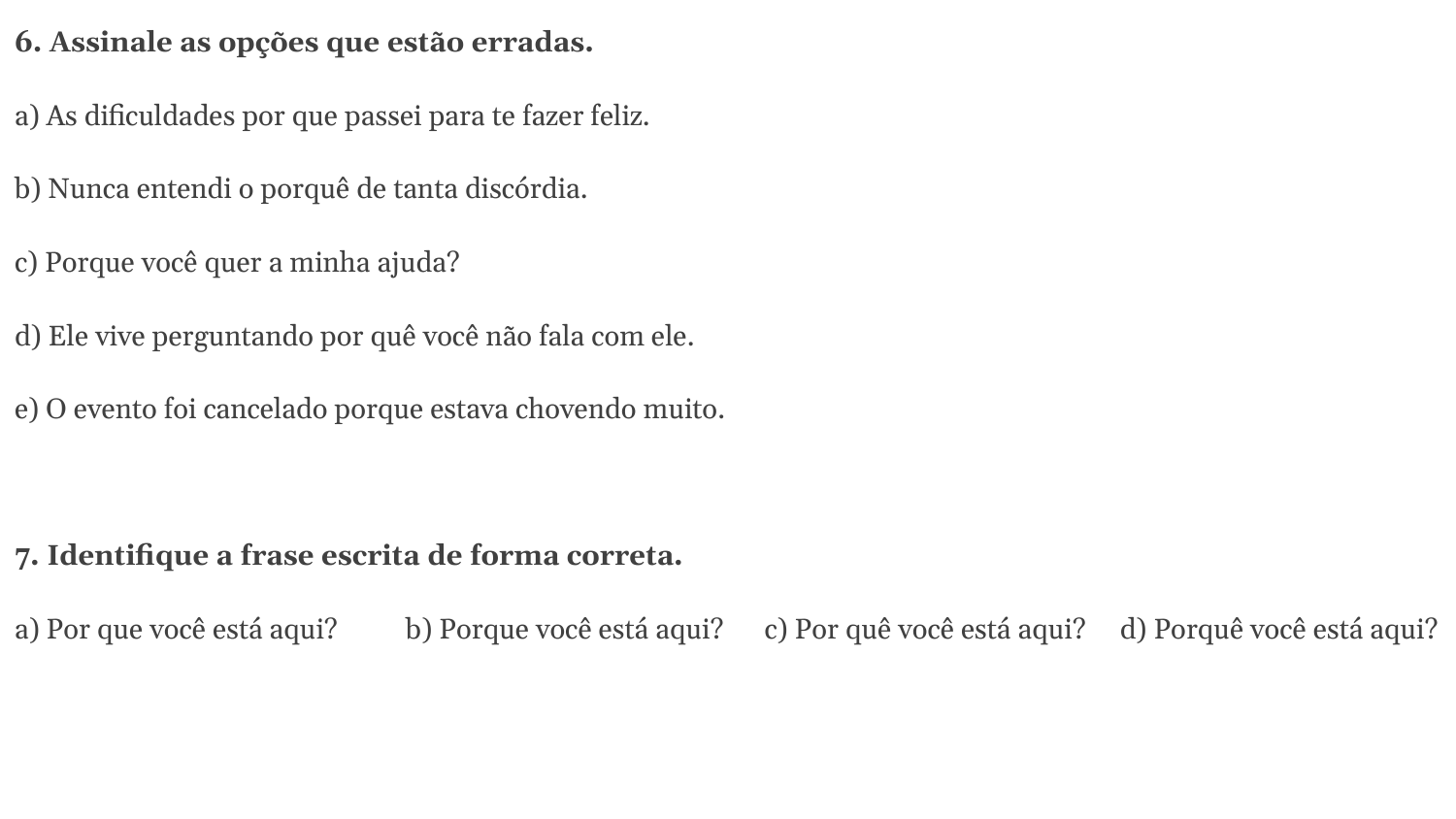

6. Assinale as opções que estão erradas.
a) As dificuldades por que passei para te fazer feliz.
b) Nunca entendi o porquê de tanta discórdia.
c) Porque você quer a minha ajuda?
d) Ele vive perguntando por quê você não fala com ele.
e) O evento foi cancelado porque estava chovendo muito.

7. Identifique a frase escrita de forma correta.
a) Por que você está aqui?          b) Porque você está aqui?      c) Por quê você está aqui?     d) Porquê você está aqui?